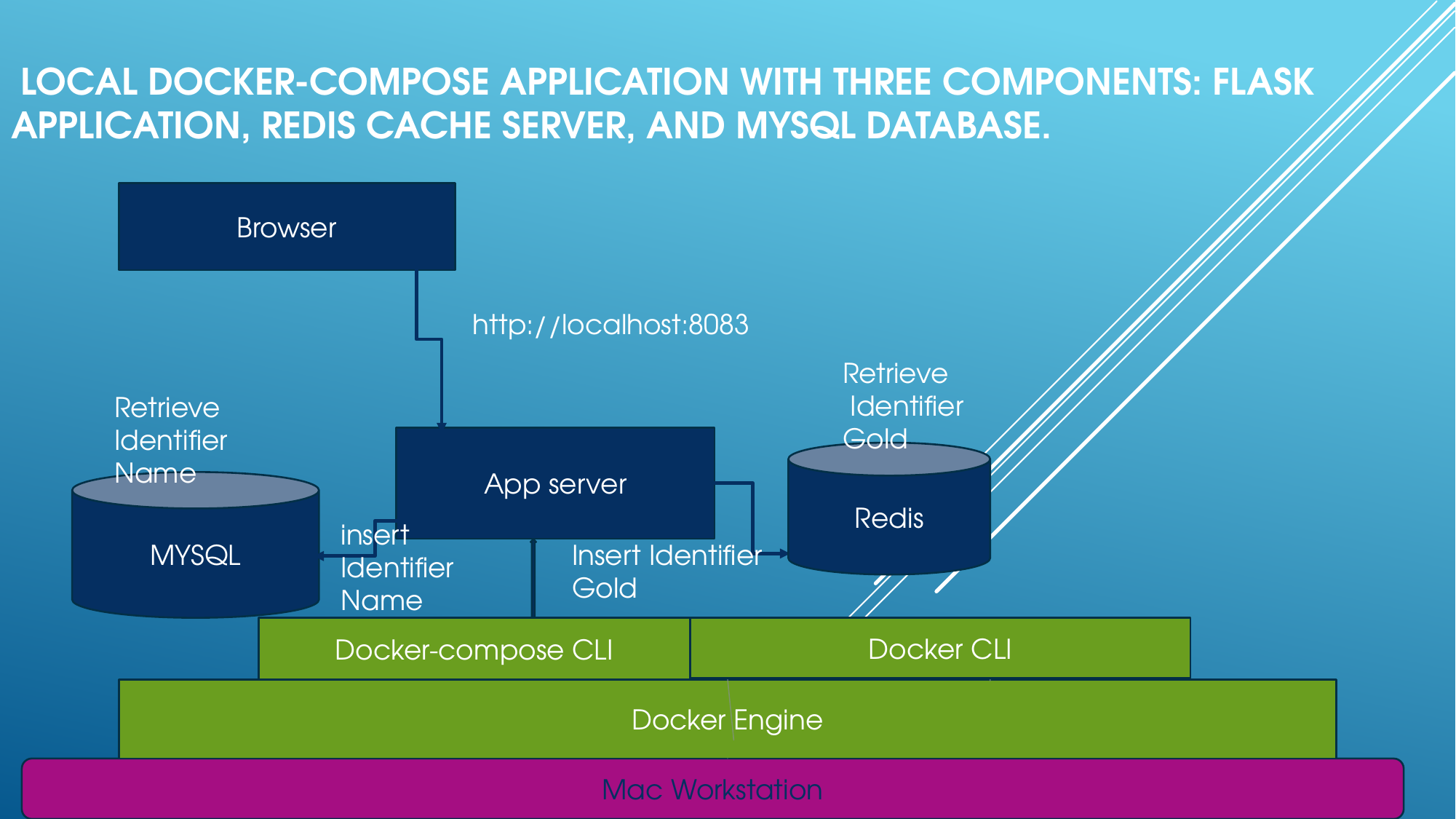

# Local docker-compose application with three components: Flask application, Redis cache server, and Mysql database.
Browser
http://localhost:8083
Retrieve
 Identifier Gold
Retrieve
Identifier Name
App server
Redis
MYSQL
insert
Identifier Name
Insert Identifier Gold

Docker-compose CLI
Docker CLI
Docker Engine
Mac Workstation